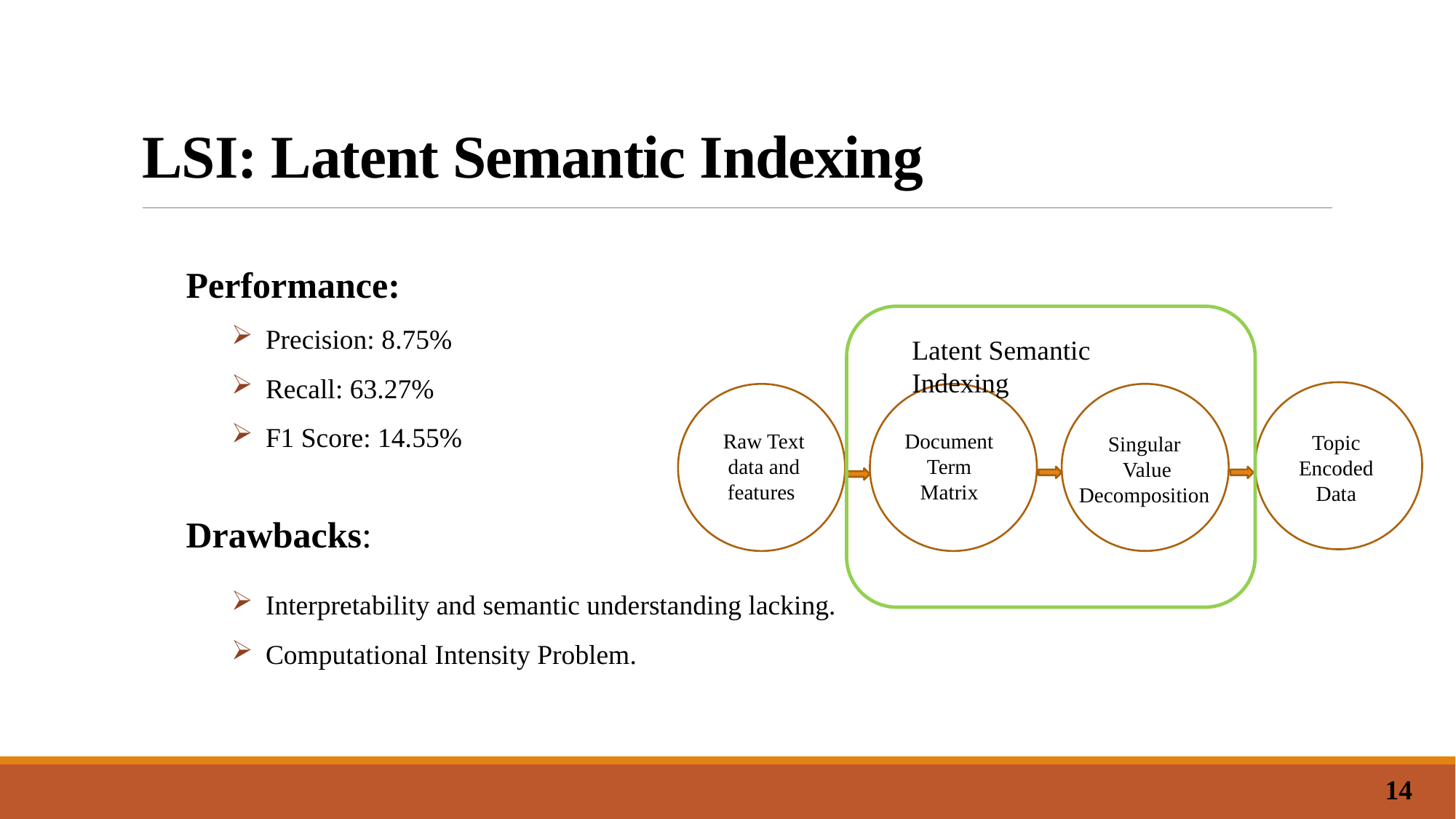

# LSI: Latent Semantic Indexing
Performance:

Precision: 8.75%
Recall: 63.27%
F1 Score: 14.55%

Latent Semantic Indexing

Document Term Matrix
Raw Text data and features
Topic Encoded Data
Singular
 Value Decomposition

Drawbacks:

Interpretability and semantic understanding lacking.
Computational Intensity Problem.
14